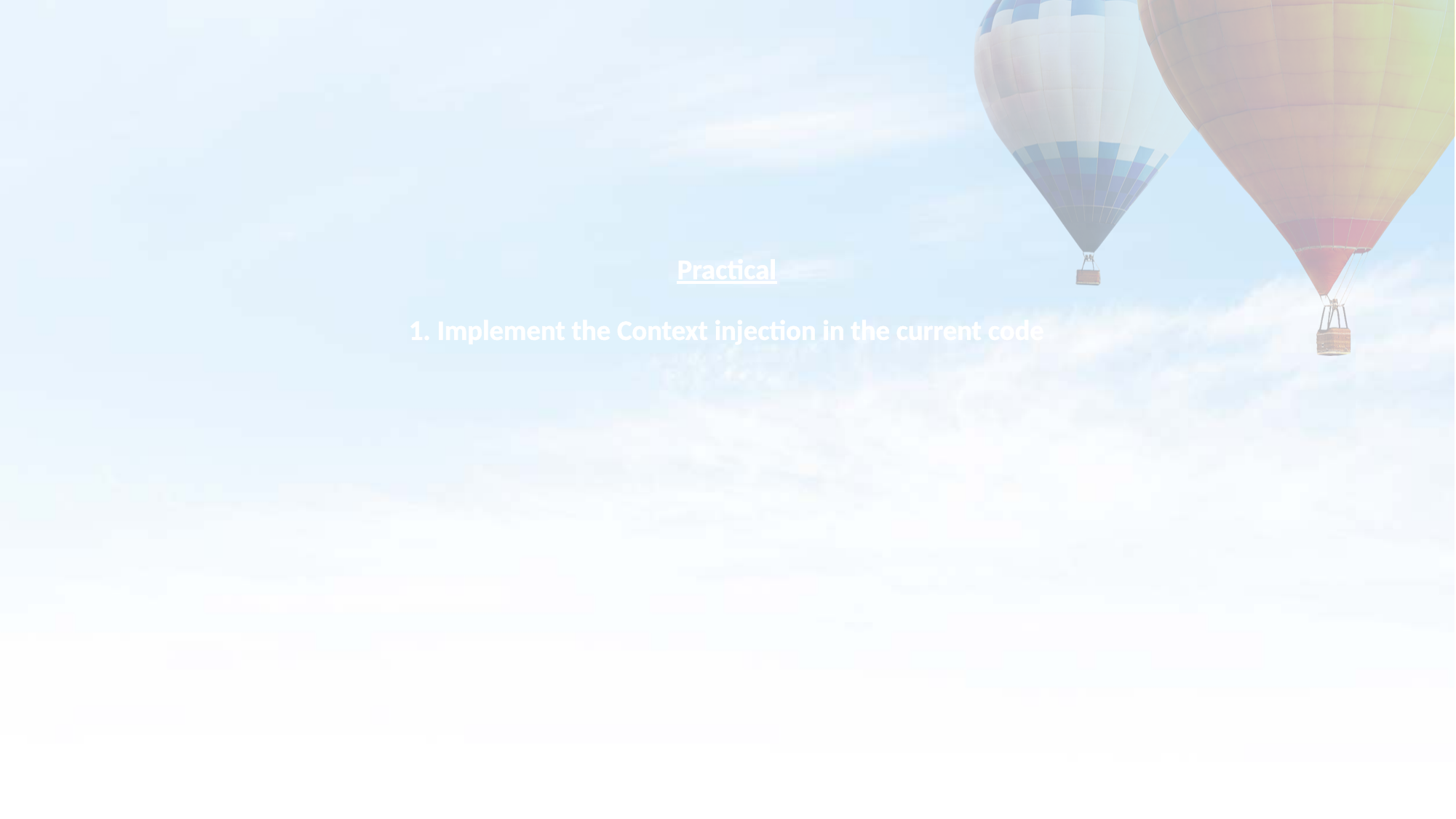

# Practical 1. Implement the Context injection in the current code